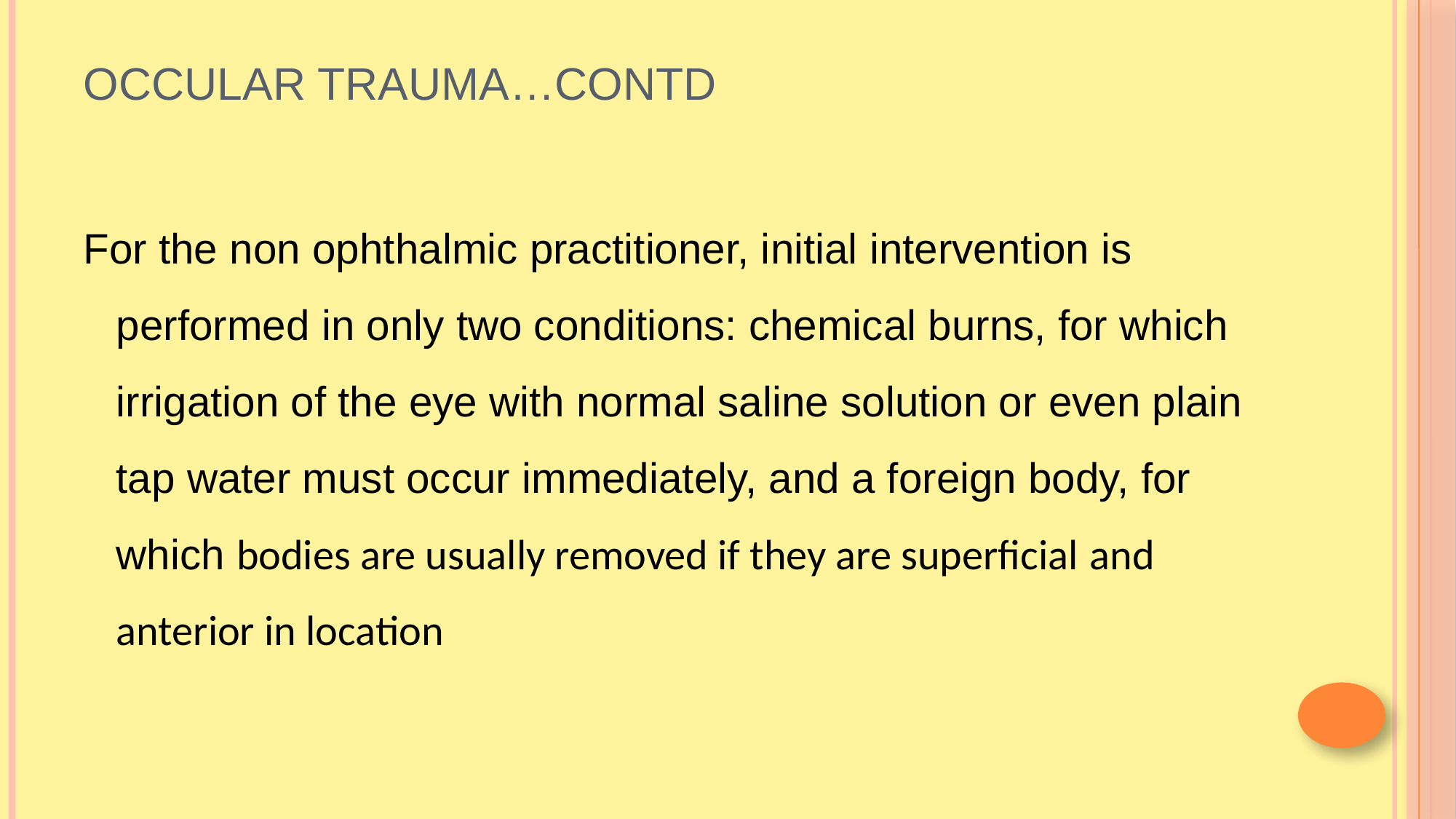

# Occular trauma…contd
For the non ophthalmic practitioner, initial intervention is performed in only two conditions: chemical burns, for which irrigation of the eye with normal saline solution or even plain tap water must occur immediately, and a foreign body, for which bodies are usually removed if they are superficial and anterior in location